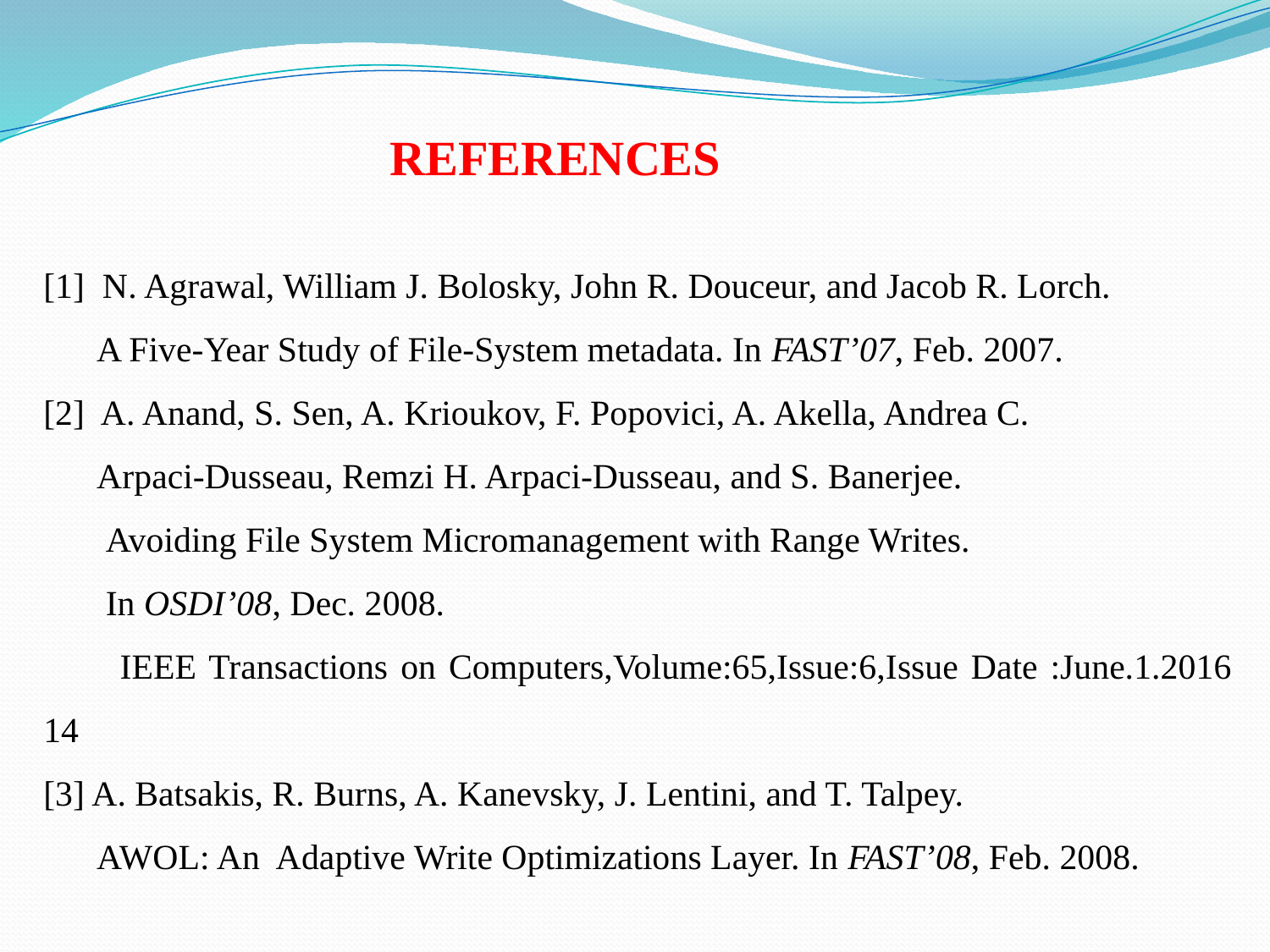

REFERENCES
[1]  N. Agrawal, William J. Bolosky, John R. Douceur, and Jacob R. Lorch.
      A Five-Year Study of File-System metadata. In FAST’07, Feb. 2007.
[2]  A. Anand, S. Sen, A. Krioukov, F. Popovici, A. Akella, Andrea C.
      Arpaci-Dusseau, Remzi H. Arpaci-Dusseau, and S. Banerjee.
       Avoiding File System Micromanagement with Range Writes.
       In OSDI’08, Dec. 2008.
      IEEE Transactions on Computers,Volume:65,Issue:6,Issue Date :June.1.2016 14
[3] A. Batsakis, R. Burns, A. Kanevsky, J. Lentini, and T. Talpey.
      AWOL: An  Adaptive Write Optimizations Layer. In FAST’08, Feb. 2008.